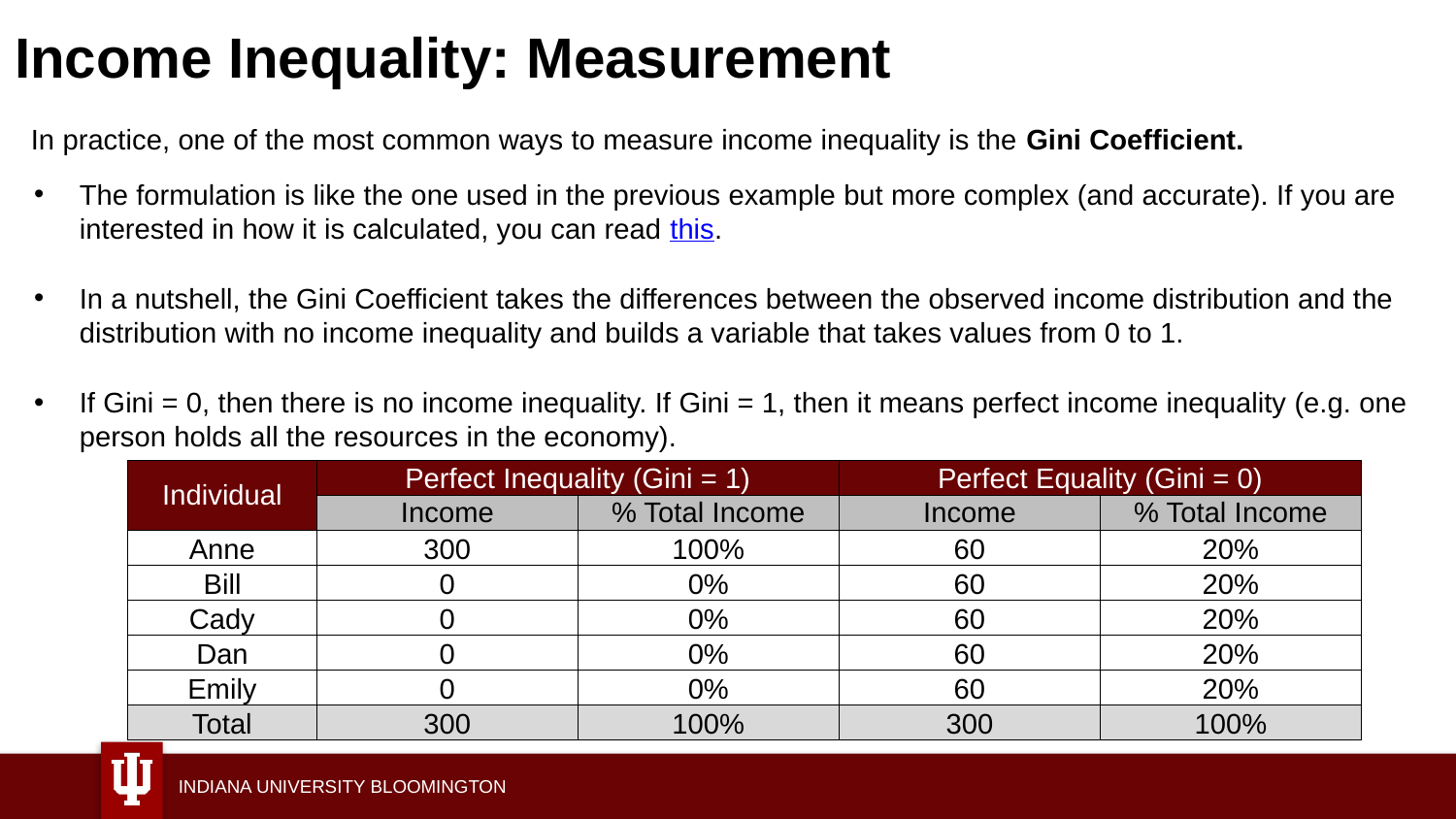

# Income Inequality: Measurement
In practice, one of the most common ways to measure income inequality is the Gini Coefficient.
The formulation is like the one used in the previous example but more complex (and accurate). If you are interested in how it is calculated, you can read this.
In a nutshell, the Gini Coefficient takes the differences between the observed income distribution and the distribution with no income inequality and builds a variable that takes values from 0 to 1.
If Gini = 0, then there is no income inequality. If Gini = 1, then it means perfect income inequality (e.g. one person holds all the resources in the economy).
| Individual | Perfect Inequality (Gini = 1) |  | Perfect Equality (Gini = 0) |  |
| --- | --- | --- | --- | --- |
|  | Income | % Total Income | Income | % Total Income |
| Anne | 300 | 100% | 60 | 20% |
| Bill | 0 | 0% | 60 | 20% |
| Cady | 0 | 0% | 60 | 20% |
| Dan | 0 | 0% | 60 | 20% |
| Emily | 0 | 0% | 60 | 20% |
| Total | 300 | 100% | 300 | 100% |